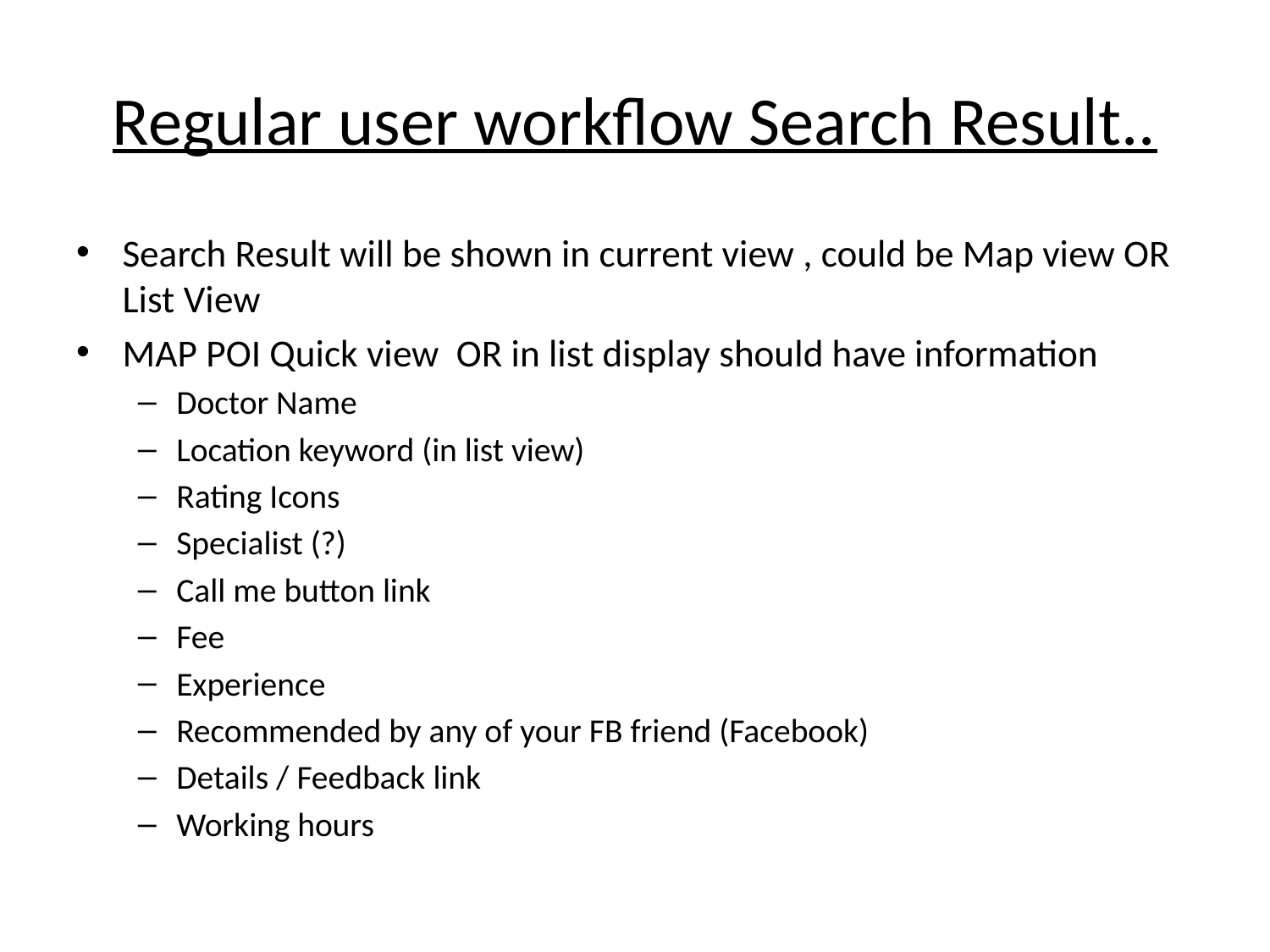

# Regular user workflow Search Result..
Search Result will be shown in current view , could be Map view OR List View
MAP POI Quick view  OR in list display should have information
Doctor Name
Location keyword (in list view)
Rating Icons
Specialist (?)
Call me button link
Fee
Experience
Recommended by any of your FB friend (Facebook)
Details / Feedback link
Working hours